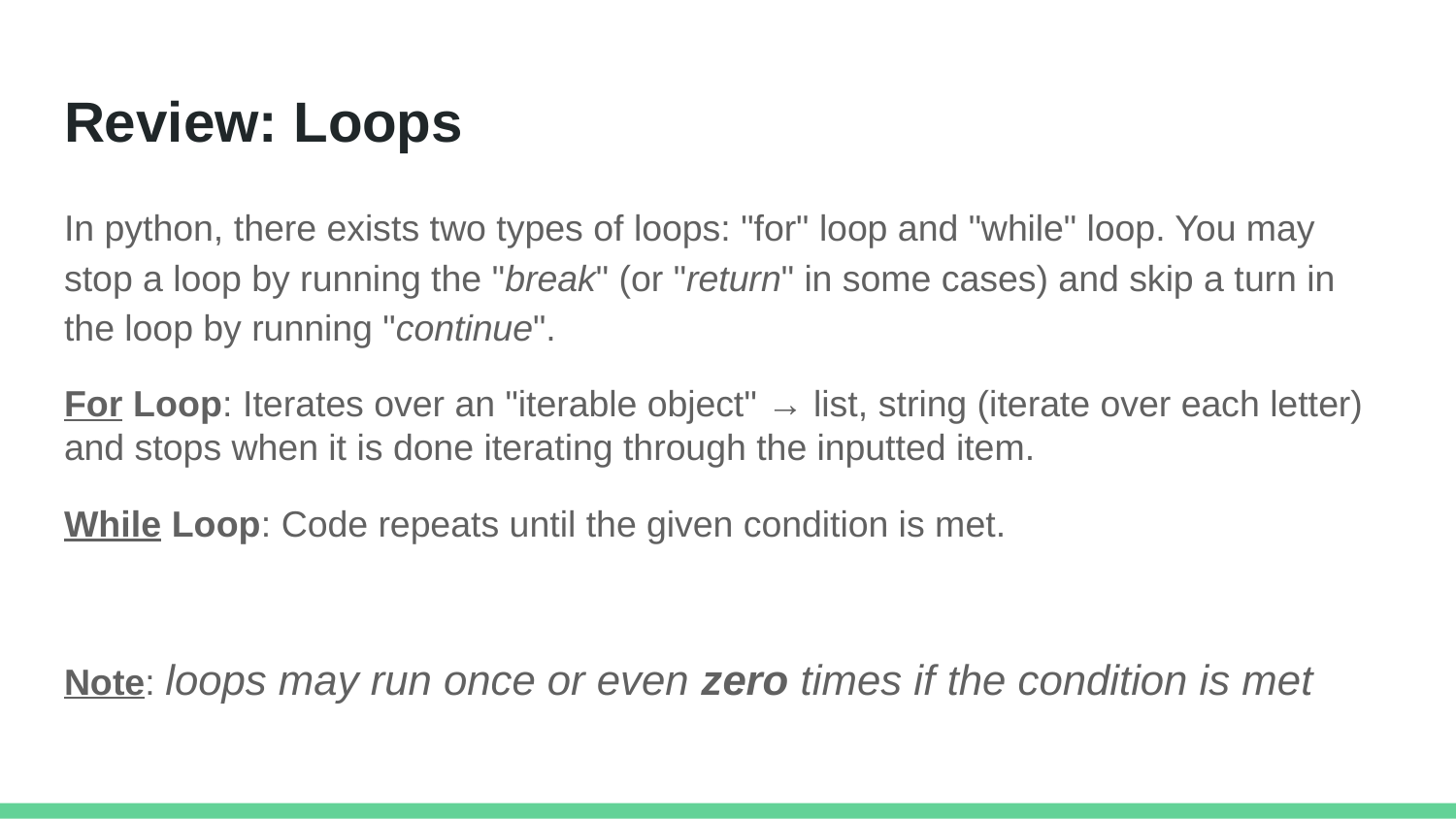

# Review: Loops

In python, there exists two types of loops: "for" loop and "while" loop. You may stop a loop by running the "break" (or "return" in some cases) and skip a turn in the loop by running "continue".
For Loop: Iterates over an "iterable object" → list, string (iterate over each letter) and stops when it is done iterating through the inputted item.
While Loop: Code repeats until the given condition is met.

Note: loops may run once or even zero times if the condition is met